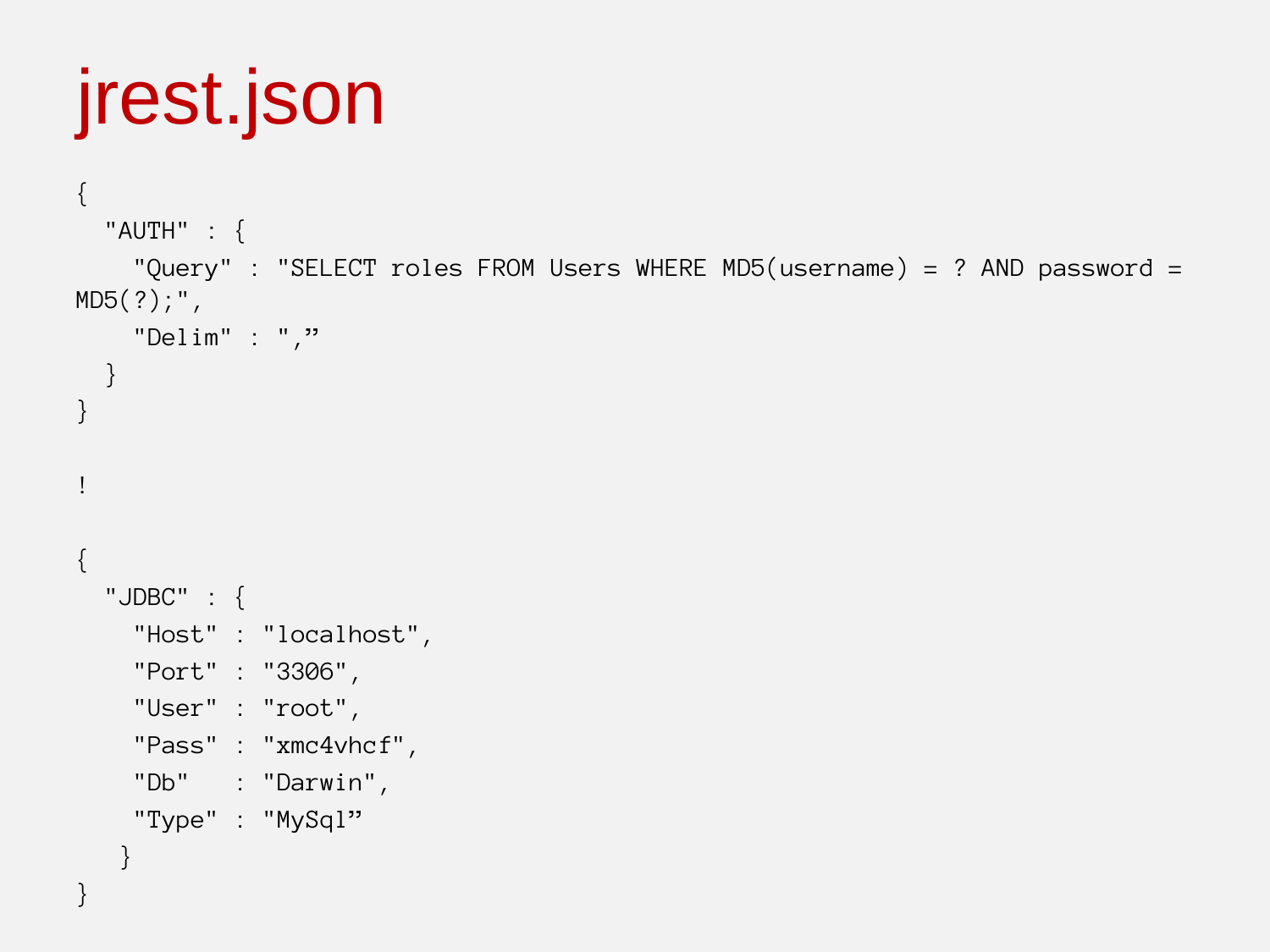

# jrest.json
{
  "AUTH" : {
    "Query" : "SELECT roles FROM Users WHERE MD5(username) = ? AND password = MD5(?);",
    "Delim" : ",”
  }
}

!

{
  "JDBC" : {
    "Host" : "localhost",
    "Port" : "3306",
    "User" : "root",
    "Pass" : "xmc4vhcf",
    "Db"   : "Darwin",
    "Type" : "MySql”
   }
}